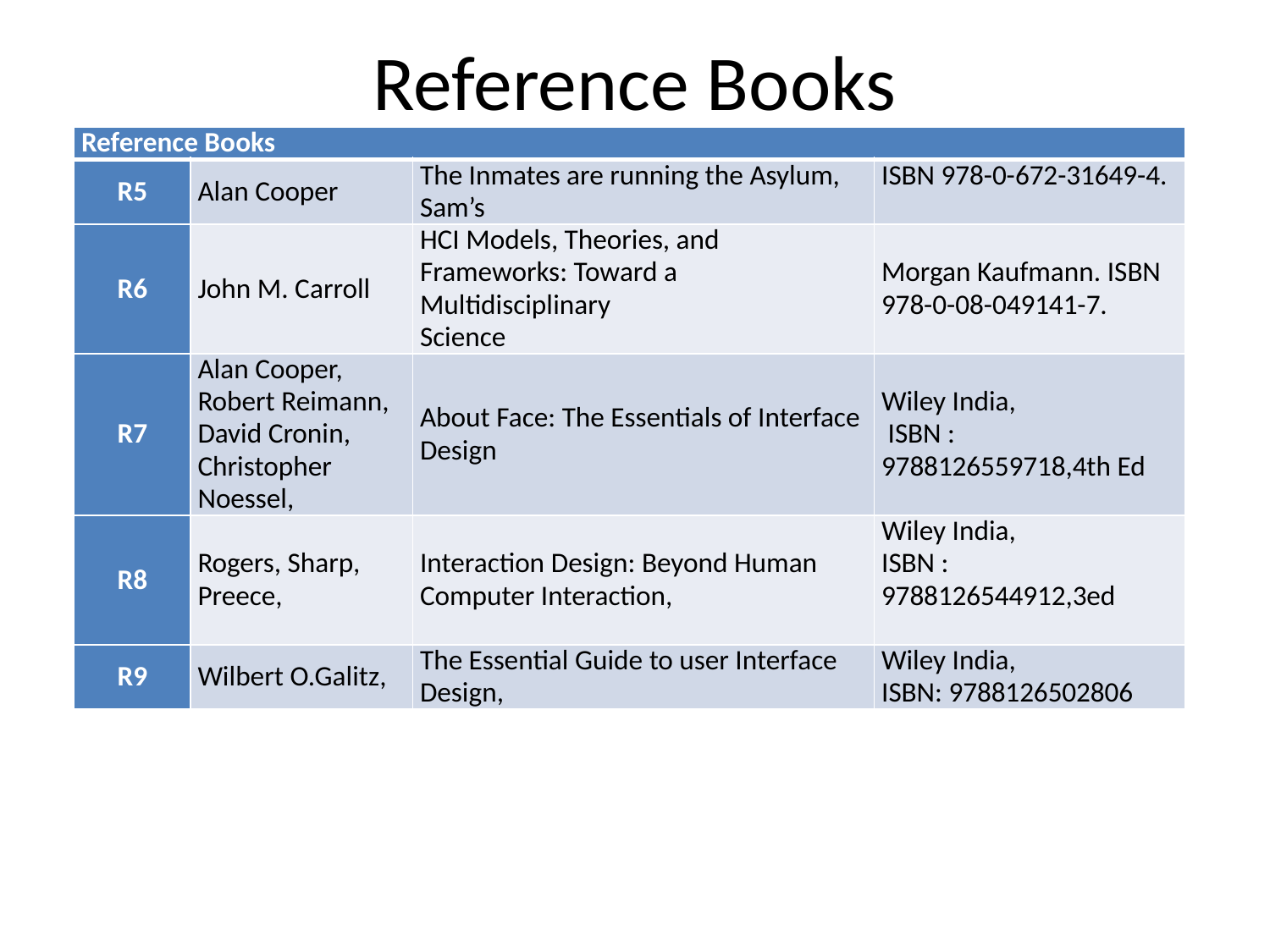

# Reference Books
| Reference Books |  |  |  |
| --- | --- | --- | --- |
| R5 | Alan Cooper | The Inmates are running the Asylum, Sam’s | ISBN 978-0-672-31649-4. |
| R6 | John M. Carroll | HCI Models, Theories, and Frameworks: Toward a Multidisciplinary Science | Morgan Kaufmann. ISBN 978-0-08-049141-7. |
| R7 | Alan Cooper, Robert Reimann, David Cronin, Christopher Noessel, | About Face: The Essentials of Interface Design | Wiley India, ISBN : 9788126559718,4th Ed |
| R8 | Rogers, Sharp, Preece, | Interaction Design: Beyond Human Computer Interaction, | Wiley India, ISBN : 9788126544912,3ed |
| R9 | Wilbert O.Galitz, | The Essential Guide to user Interface Design, | Wiley India, ISBN: 9788126502806 |